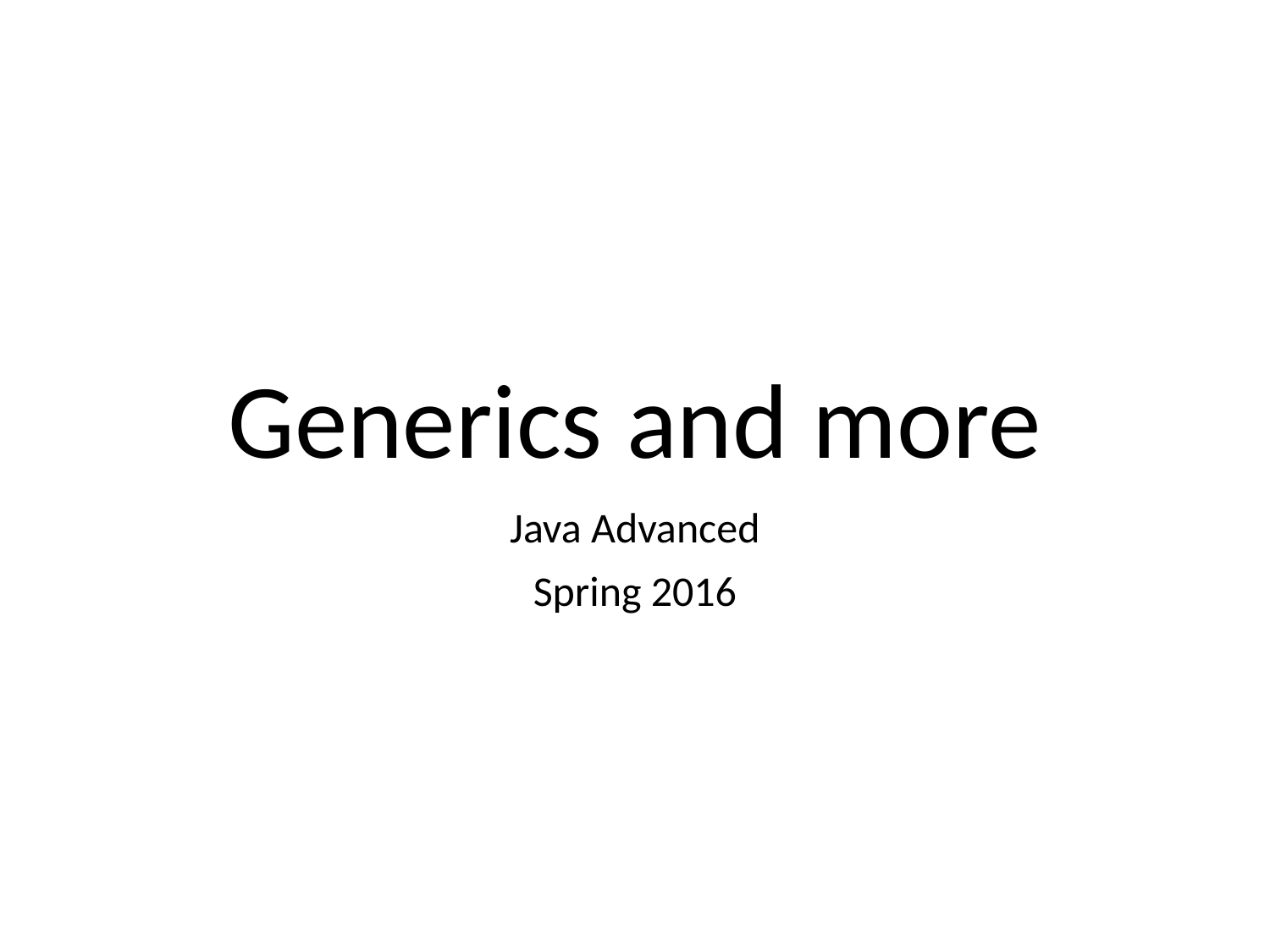

# Generics and more
Java Advanced
Spring 2016